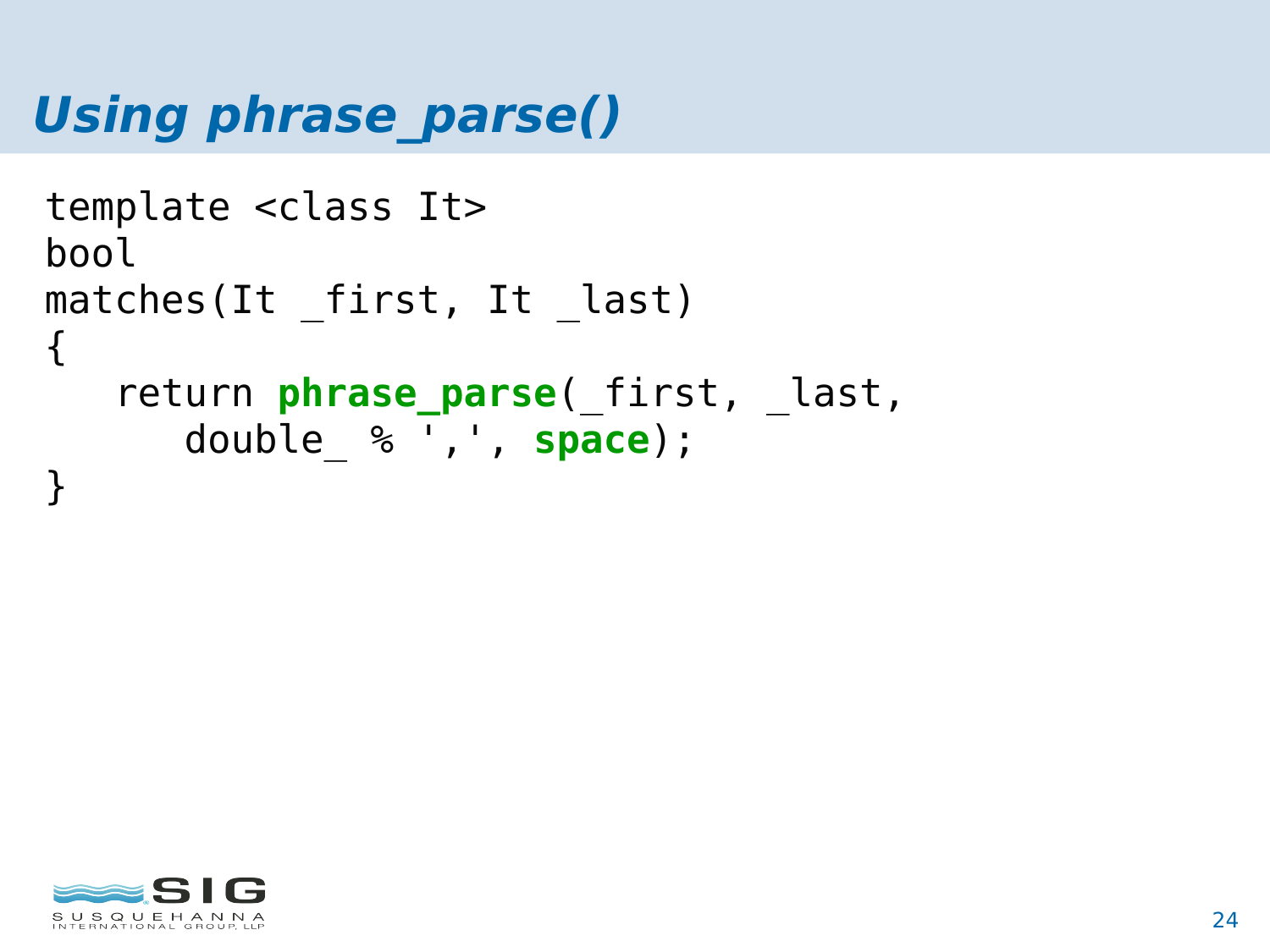

# Using phrase_parse()
template <class It>
bool
matches(It _first, It _last)
{
   return phrase_parse(_first, _last,
      double_ % ',', space);
}
24